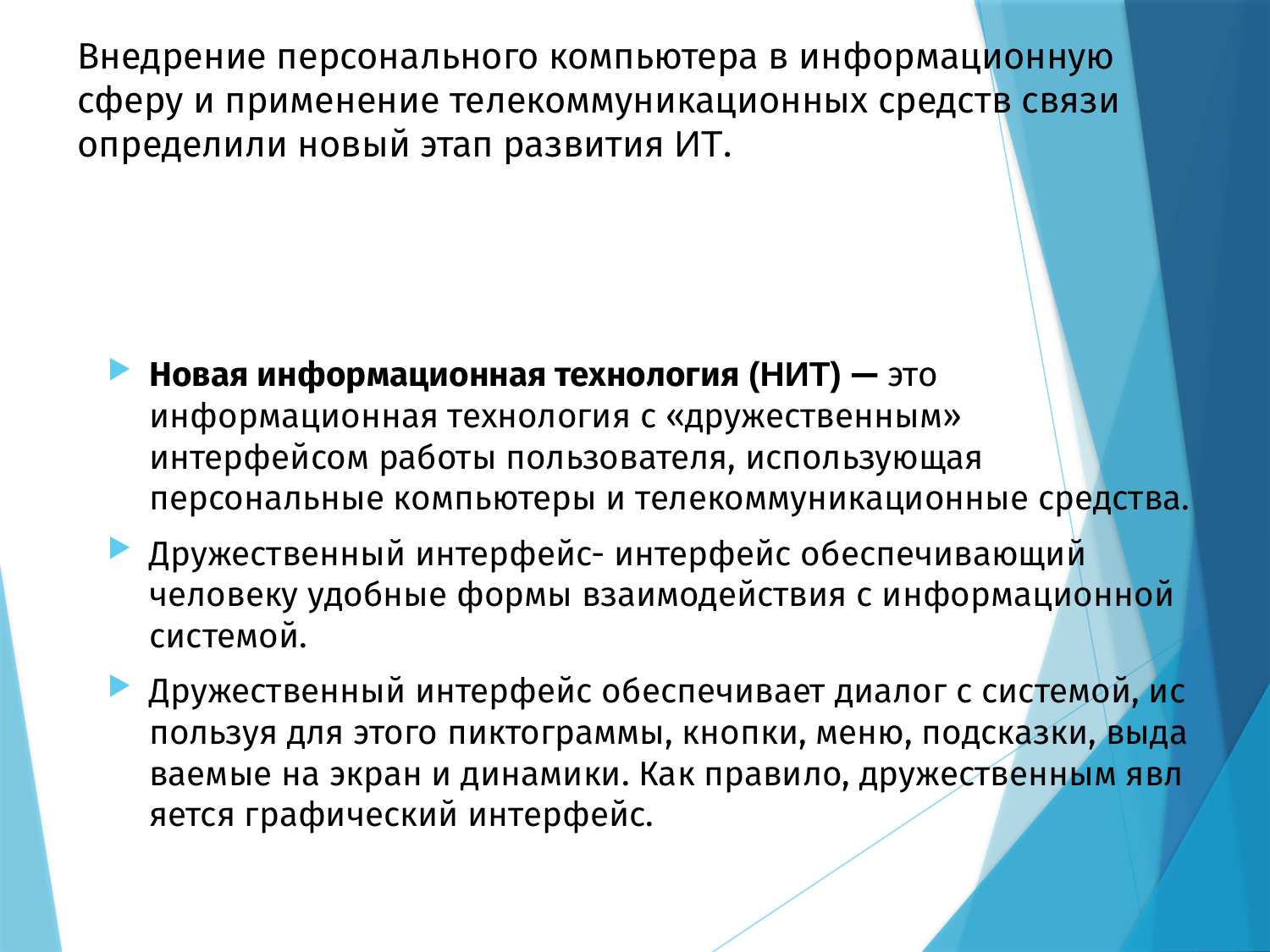

# Внедрение персонального компьютера в информационную сферу и применение телекоммуникационных средств связи определили новый этап развития ИТ.
Новая информационная технология (НИТ) — это информационная технология с «дружественным» интерфейсом работы пользователя, использующая персональные компьютеры и телекоммуникационные средства.
Дружественный интерфейс- интерфейс обеспечивающий человеку удобные формы взаимодействия с информационной системой.
Дружественный интерфейс обеспечивает диалог с системой, используя для этого пиктограммы, кнопки, меню, подсказки, выдаваемые на экран и динамики. Как правило, дружественным является графический интерфейс.